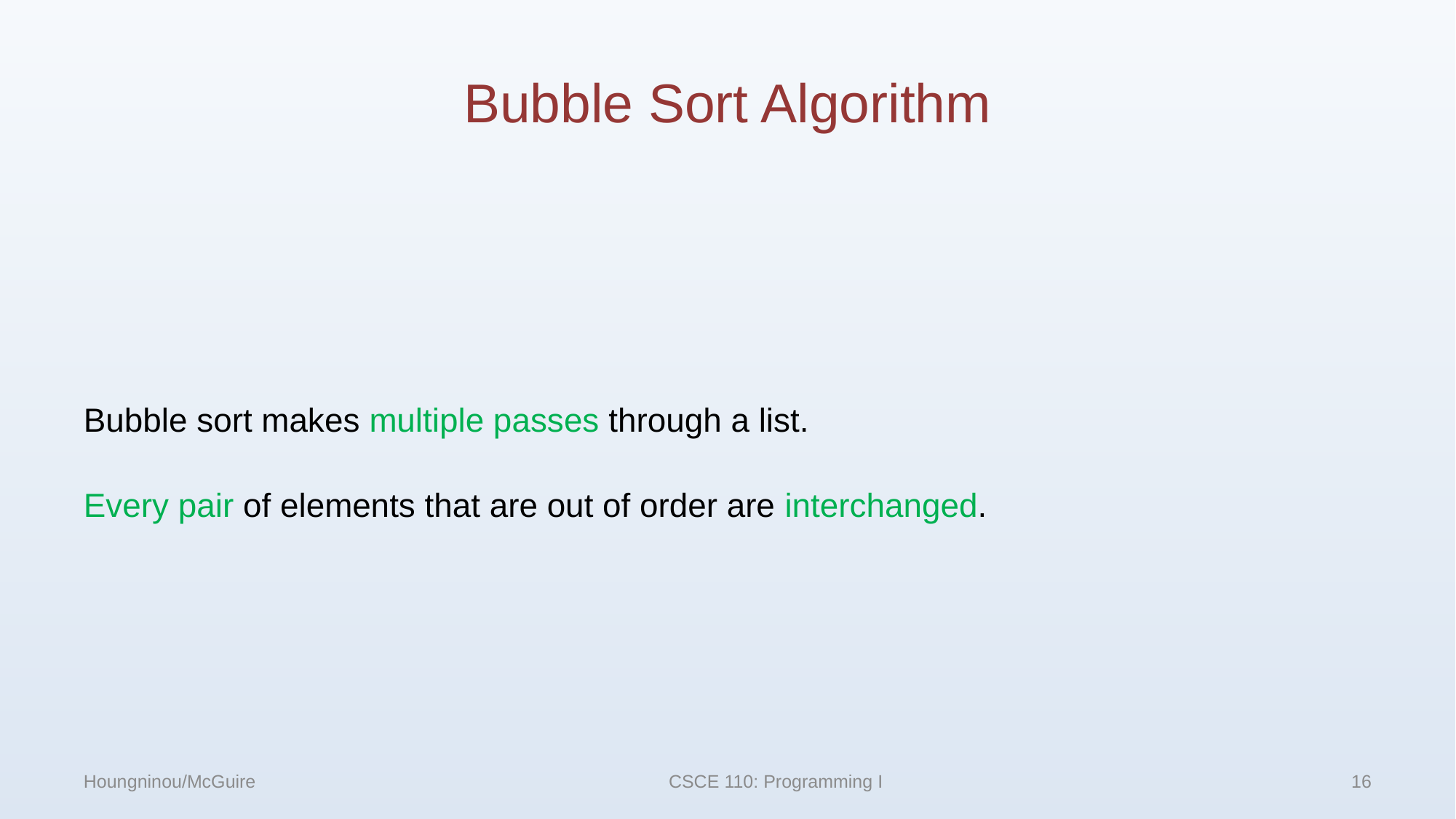

# Bubble Sort Algorithm
Bubble sort makes multiple passes through a list.
Every pair of elements that are out of order are interchanged.
Houngninou/McGuire
CSCE 110: Programming I
16